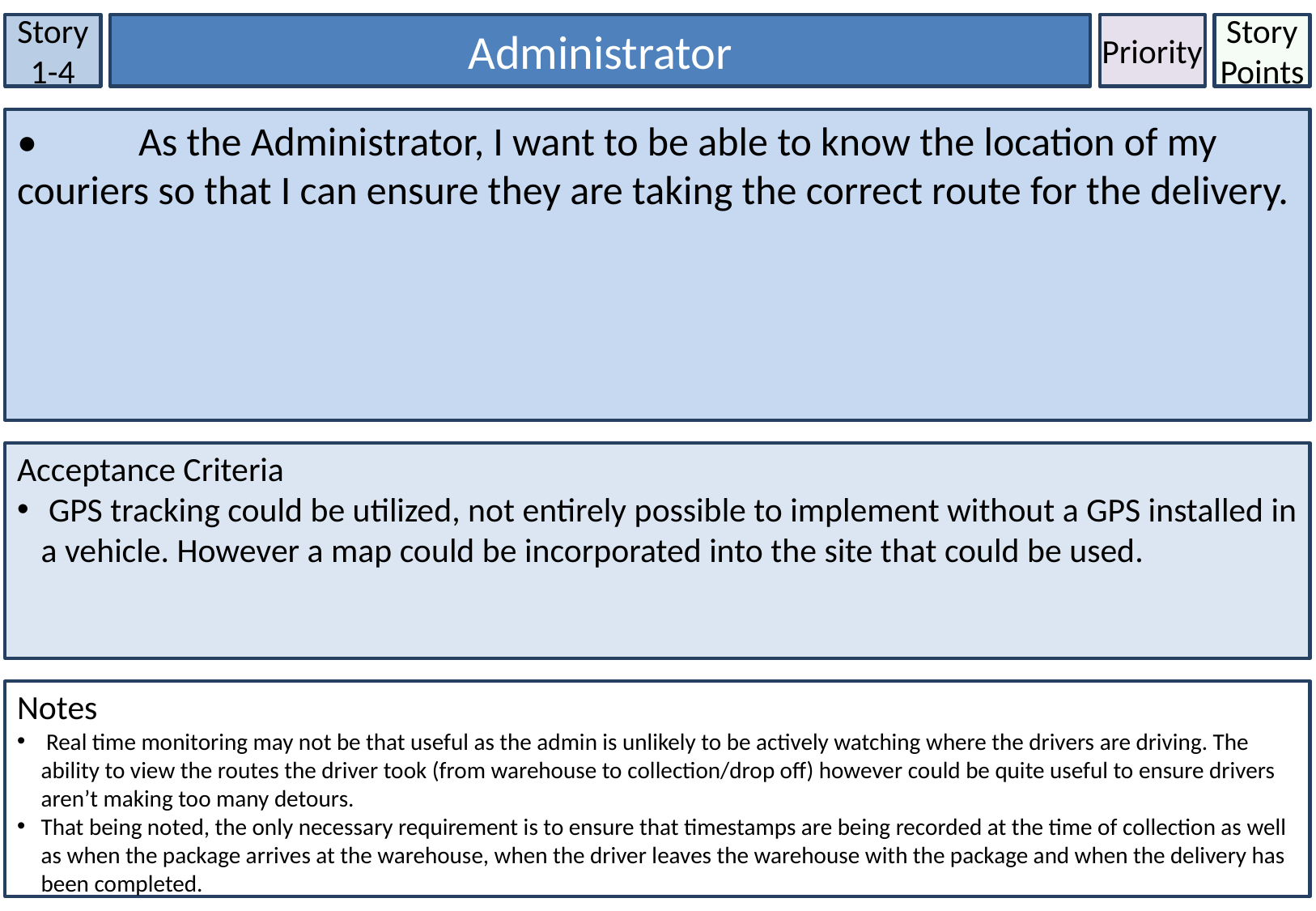

Story 1-4
Administrator
Priority
Story Points
•	As the Administrator, I want to be able to know the location of my couriers so that I can ensure they are taking the correct route for the delivery.
Acceptance Criteria
 GPS tracking could be utilized, not entirely possible to implement without a GPS installed in a vehicle. However a map could be incorporated into the site that could be used.
Notes
 Real time monitoring may not be that useful as the admin is unlikely to be actively watching where the drivers are driving. The ability to view the routes the driver took (from warehouse to collection/drop off) however could be quite useful to ensure drivers aren’t making too many detours.
That being noted, the only necessary requirement is to ensure that timestamps are being recorded at the time of collection as well as when the package arrives at the warehouse, when the driver leaves the warehouse with the package and when the delivery has been completed.